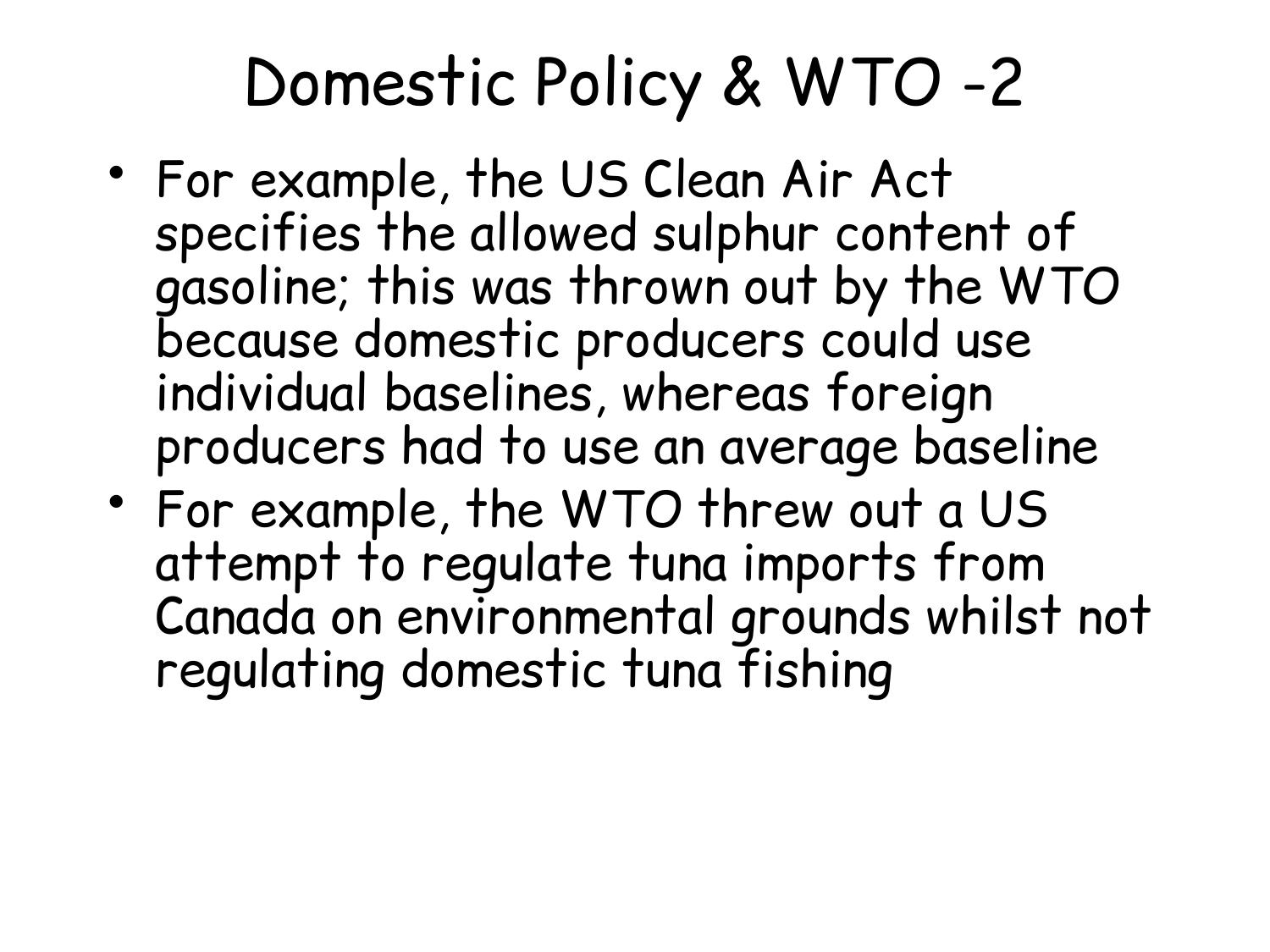

# Domestic Policy & WTO -2
For example, the US Clean Air Act specifies the allowed sulphur content of gasoline; this was thrown out by the WTO because domestic producers could use individual baselines, whereas foreign producers had to use an average baseline
For example, the WTO threw out a US attempt to regulate tuna imports from Canada on environmental grounds whilst not regulating domestic tuna fishing